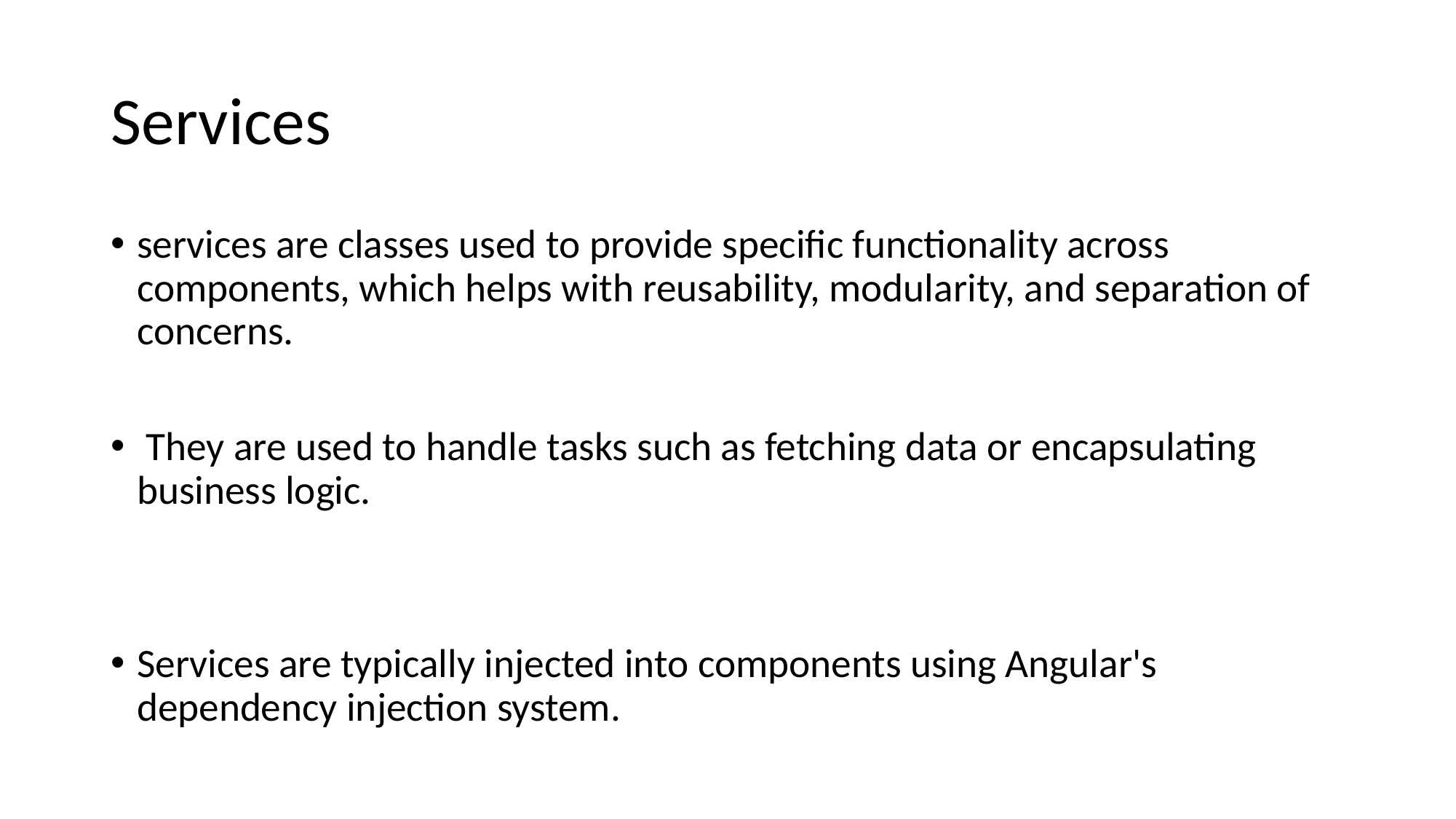

# Services
services are classes used to provide specific functionality across components, which helps with reusability, modularity, and separation of concerns.

 They are used to handle tasks such as fetching data or encapsulating business logic.

Services are typically injected into components using Angular's dependency injection system.